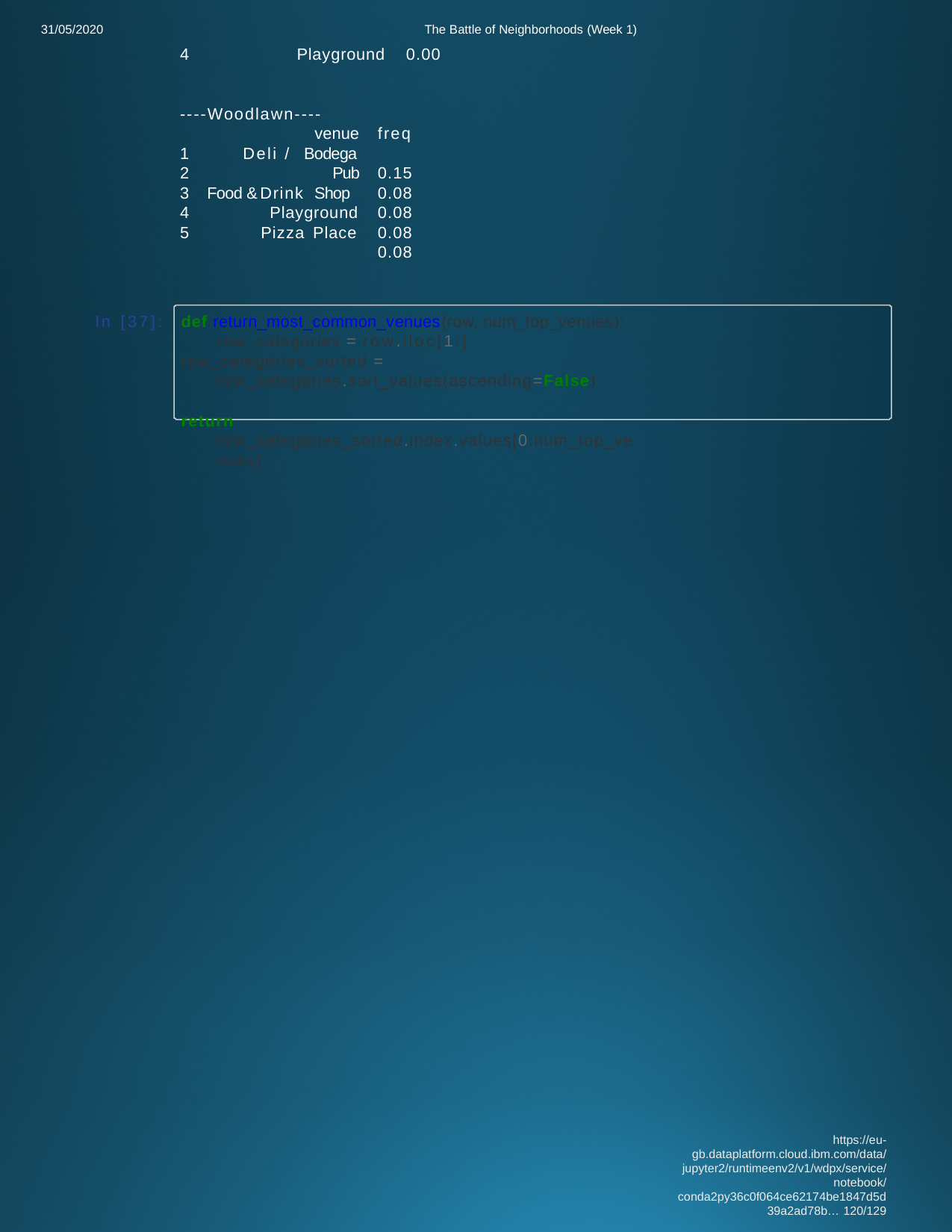

The Battle of Neighborhoods (Week 1)
Playground	0.00
31/05/2020
4
----Woodlawn----
venue
freq  0.15
0.08
0.08
0.08
0.08
Deli / Bodega
Pub
Food & Drink Shop
Playground
Pizza Place

In [37]:
def return_most_common_venues(row, num_top_venues):  row_categories = row.iloc[1:]
row_categories_sorted = row_categories.sort_values(ascending=False)

return row_categories_sorted.index.values[0:num_top_venues]
https://eu-gb.dataplatform.cloud.ibm.com/data/jupyter2/runtimeenv2/v1/wdpx/service/notebook/conda2py36c0f064ce62174be1847d5d39a2ad78b… 120/129